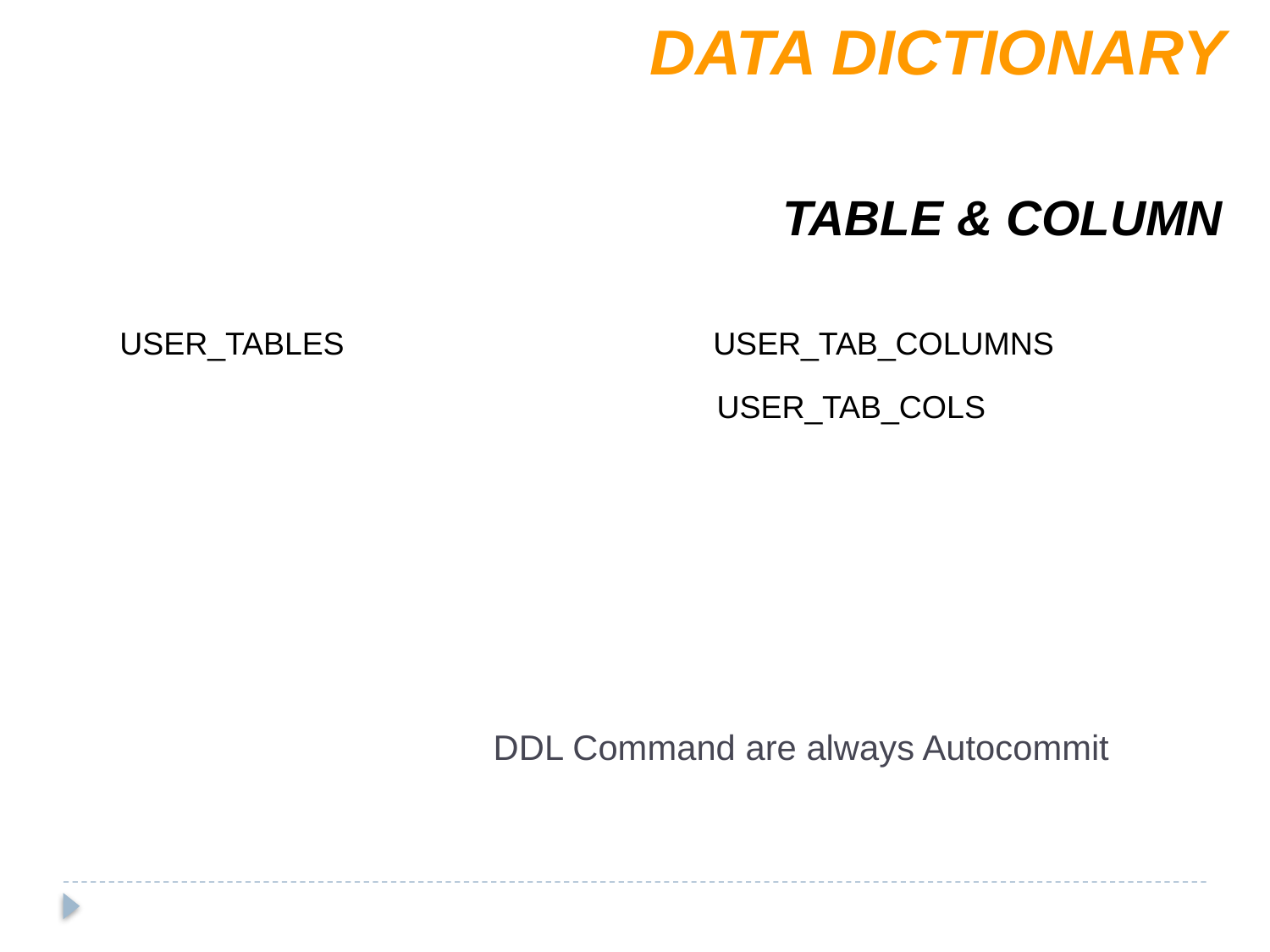

DATA DICTIONARY
TABLE & COLUMN
USER_TABLES
USER_TAB_COLUMNS
USER_TAB_COLS
DDL Command are always Autocommit